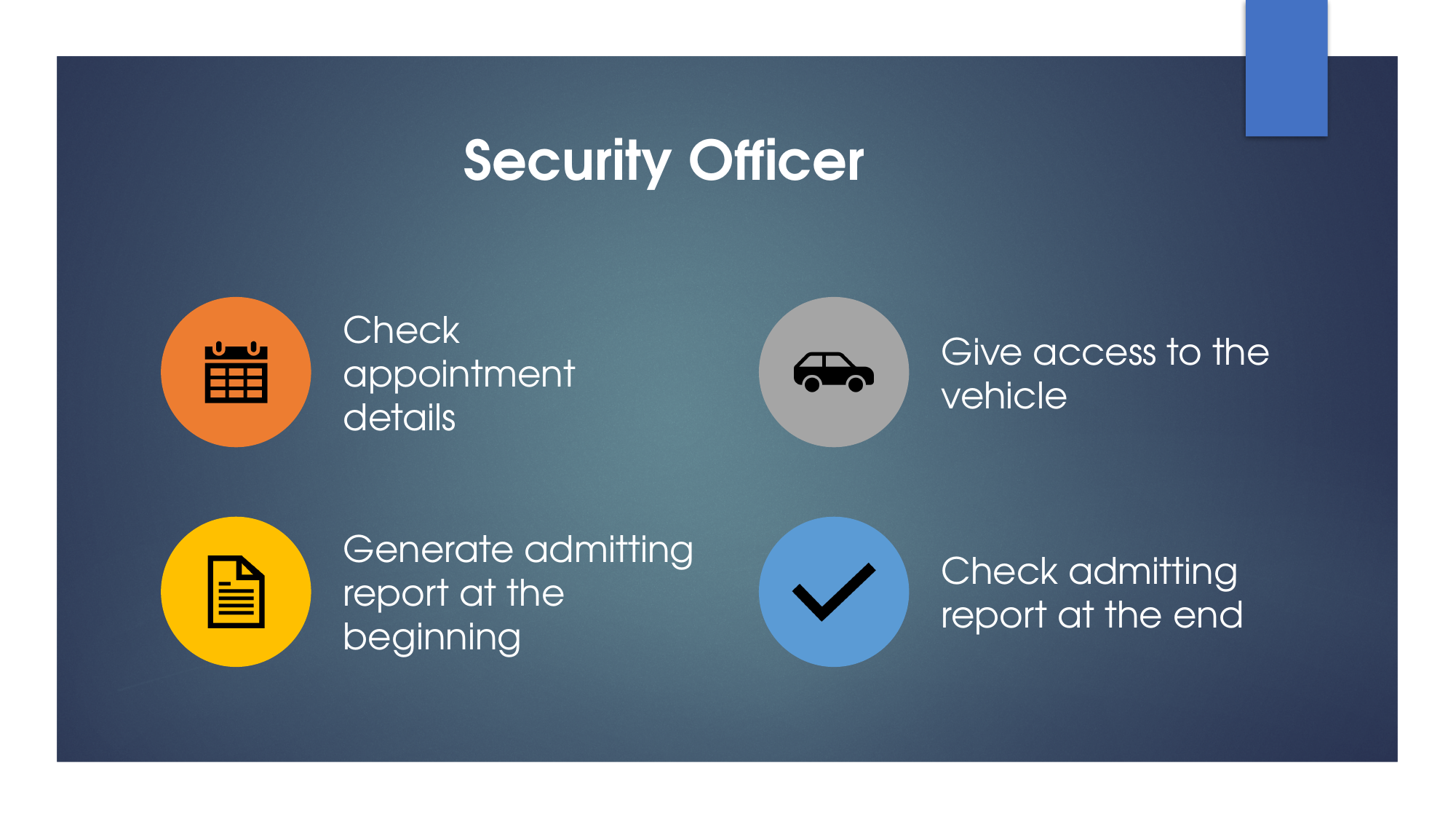

# Security Officer
Check appointment details
Give access to the vehicle
Generate admitting report at the beginning
Check admitting report at the end